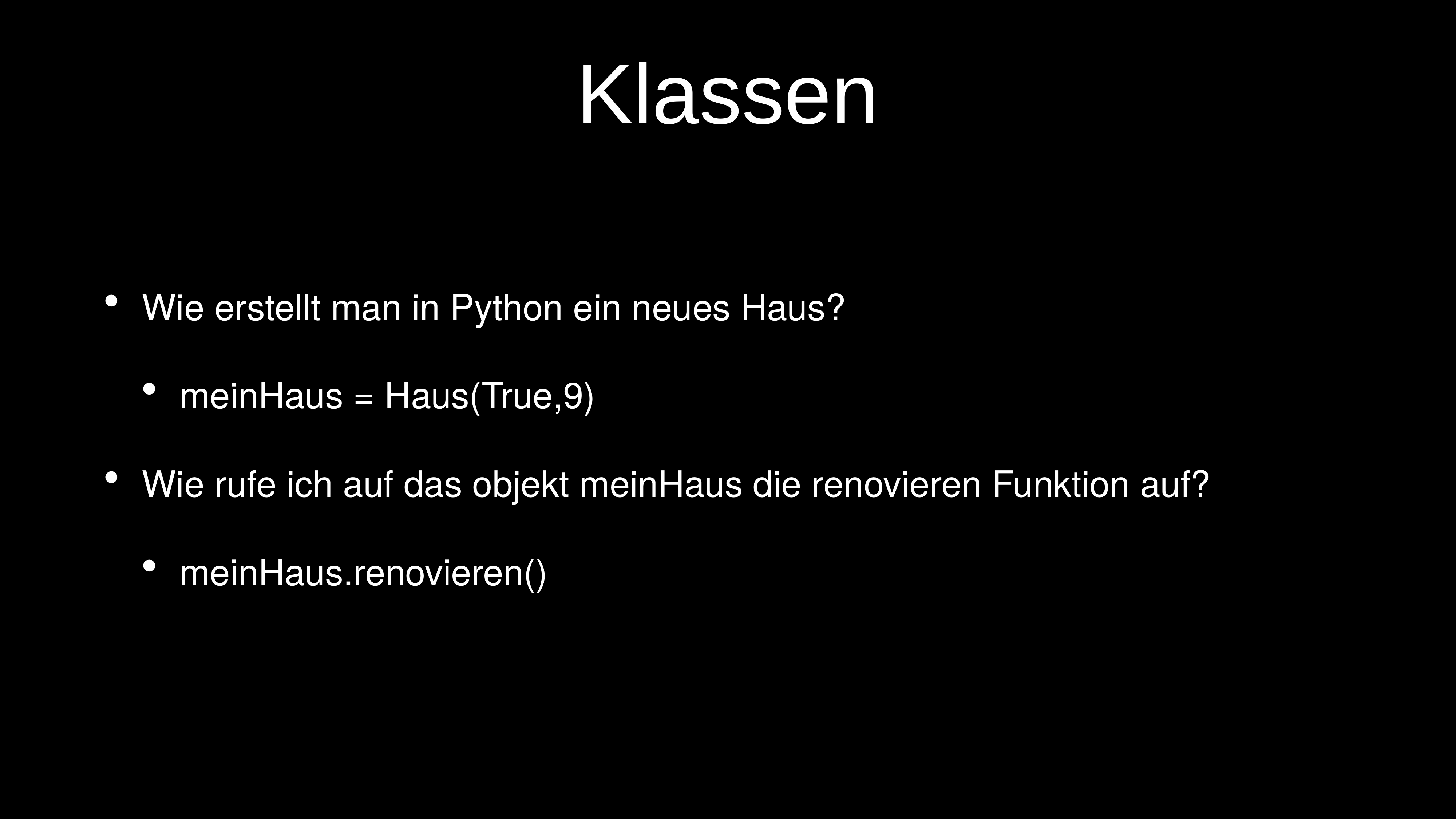

# Klassen
Wie erstellt man in Python ein neues Haus?
meinHaus = Haus(True,9)
Wie rufe ich auf das objekt meinHaus die renovieren Funktion auf?
meinHaus.renovieren()